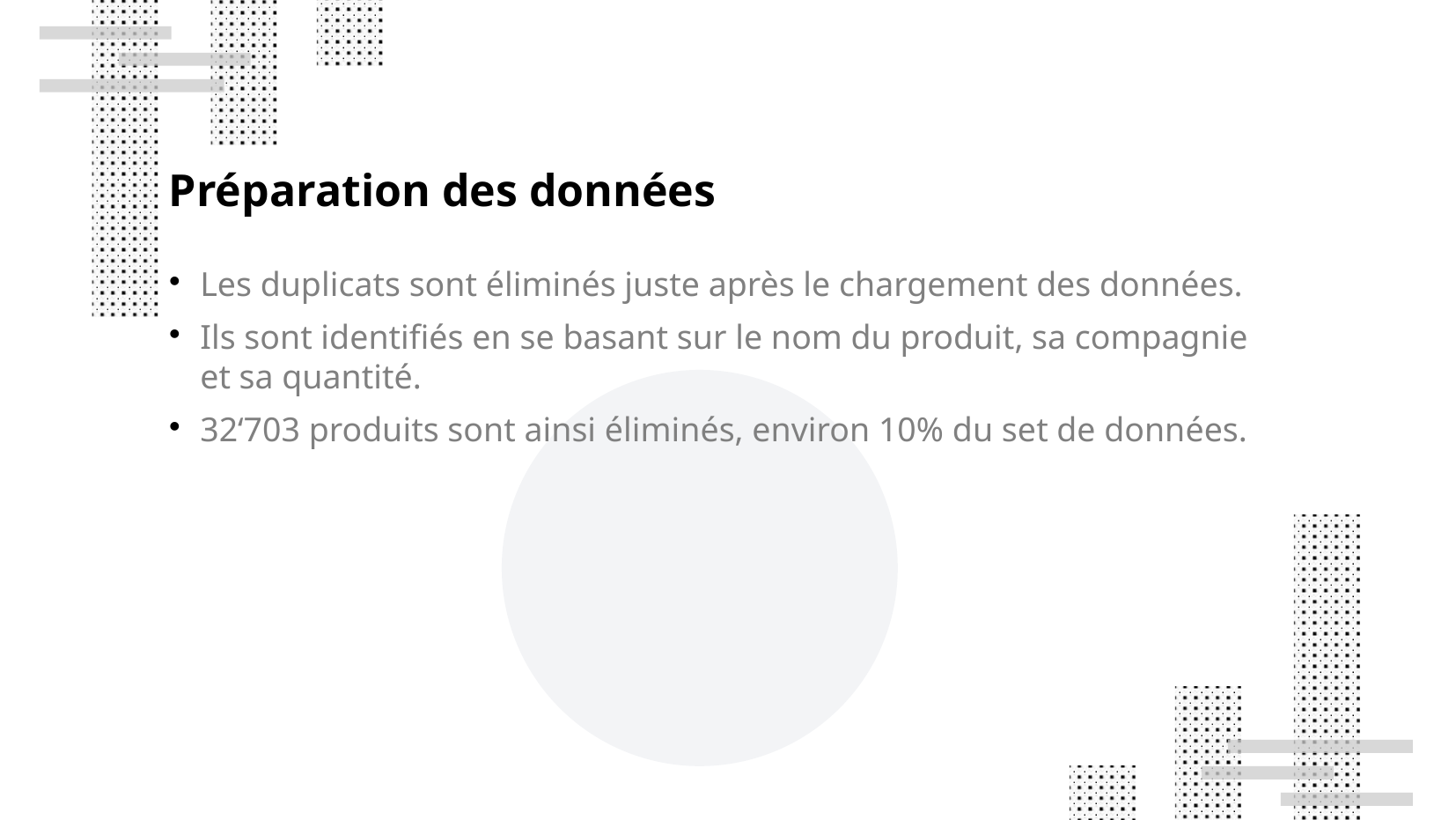

Préparation des données
Les duplicats sont éliminés juste après le chargement des données.
Ils sont identifiés en se basant sur le nom du produit, sa compagnie et sa quantité.
32‘703 produits sont ainsi éliminés, environ 10% du set de données.